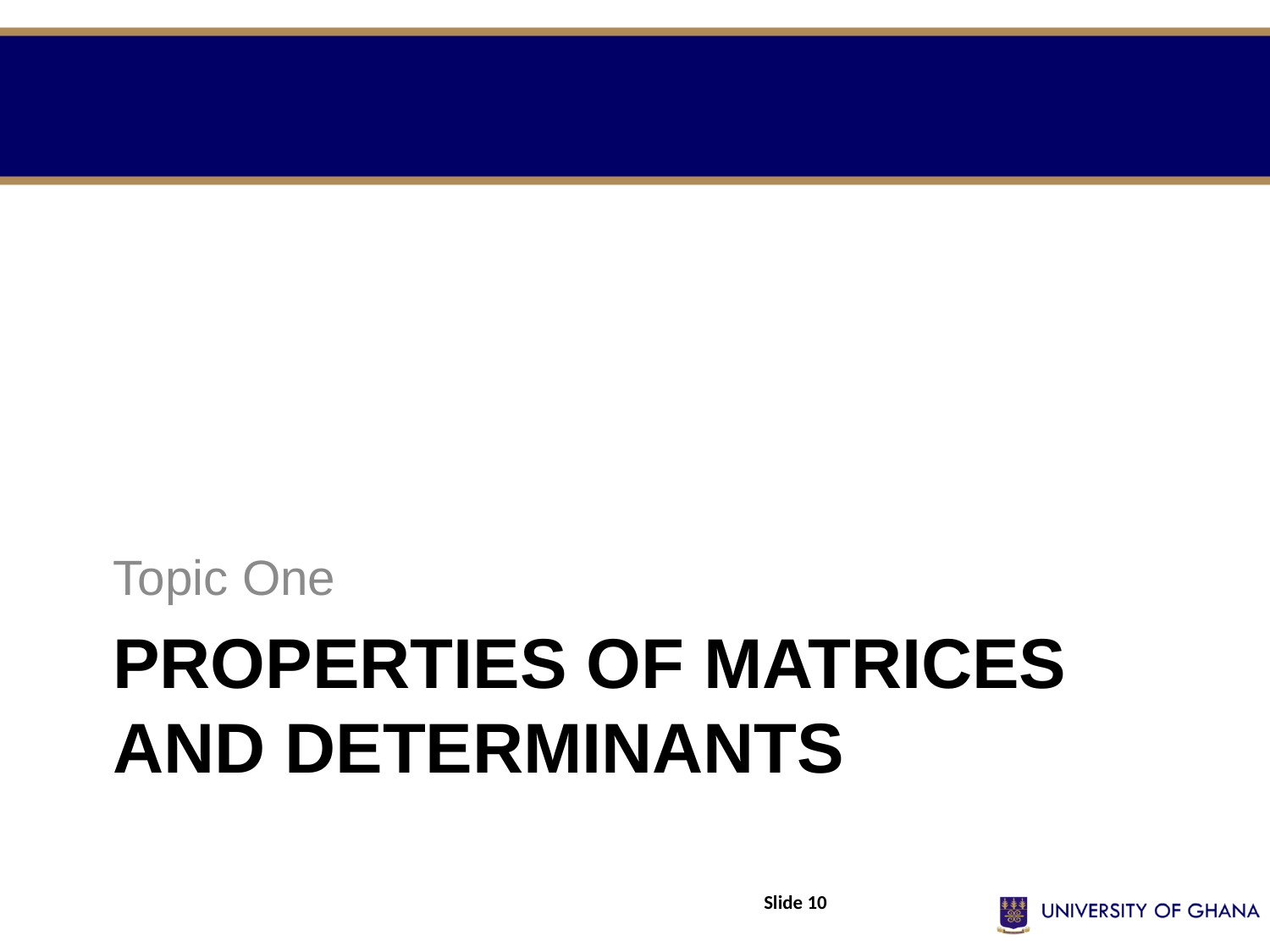

Topic One
# Properties of Matrices and Determinants
Slide 10